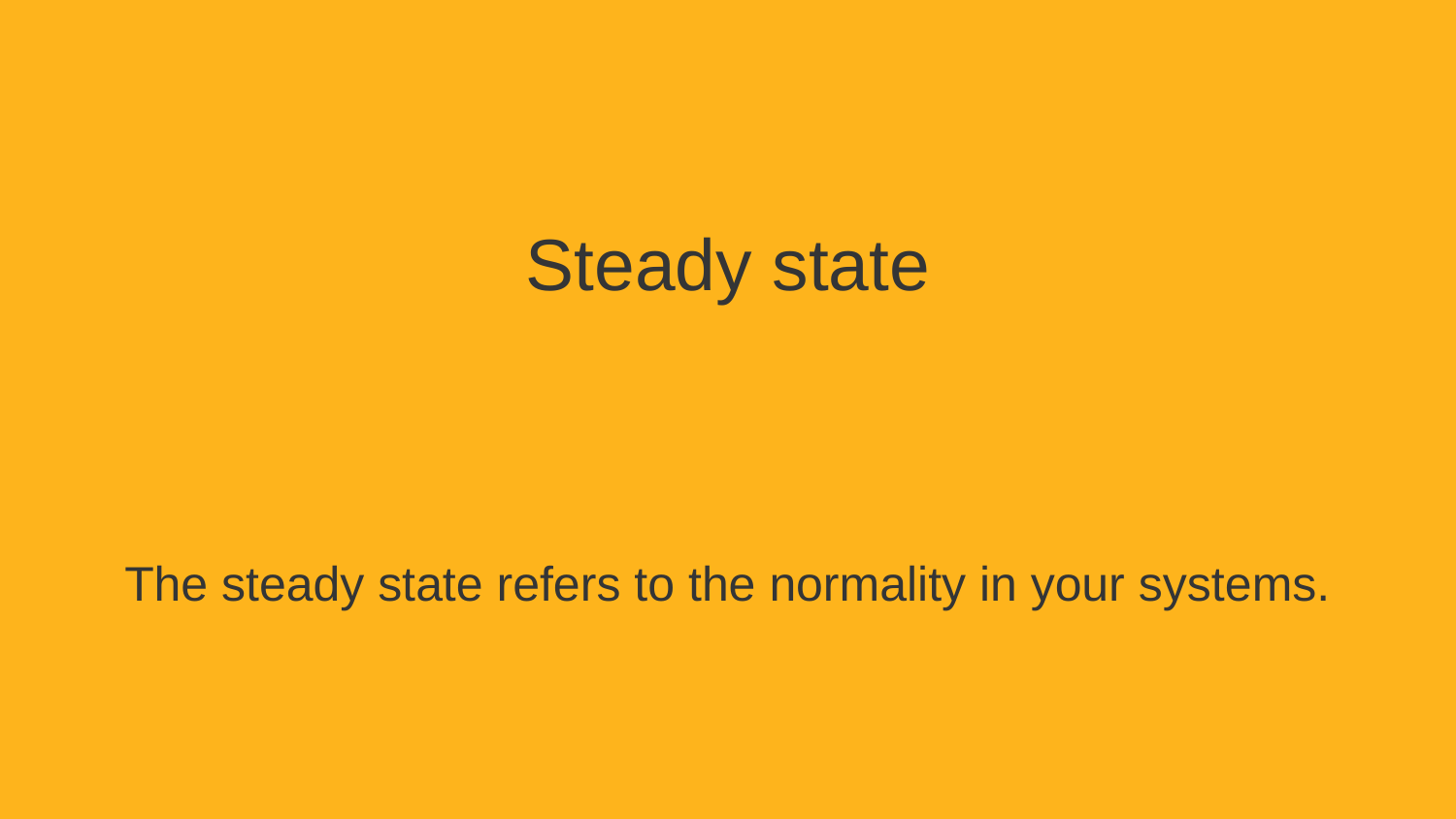

# Steady state
The steady state refers to the normality in your systems.